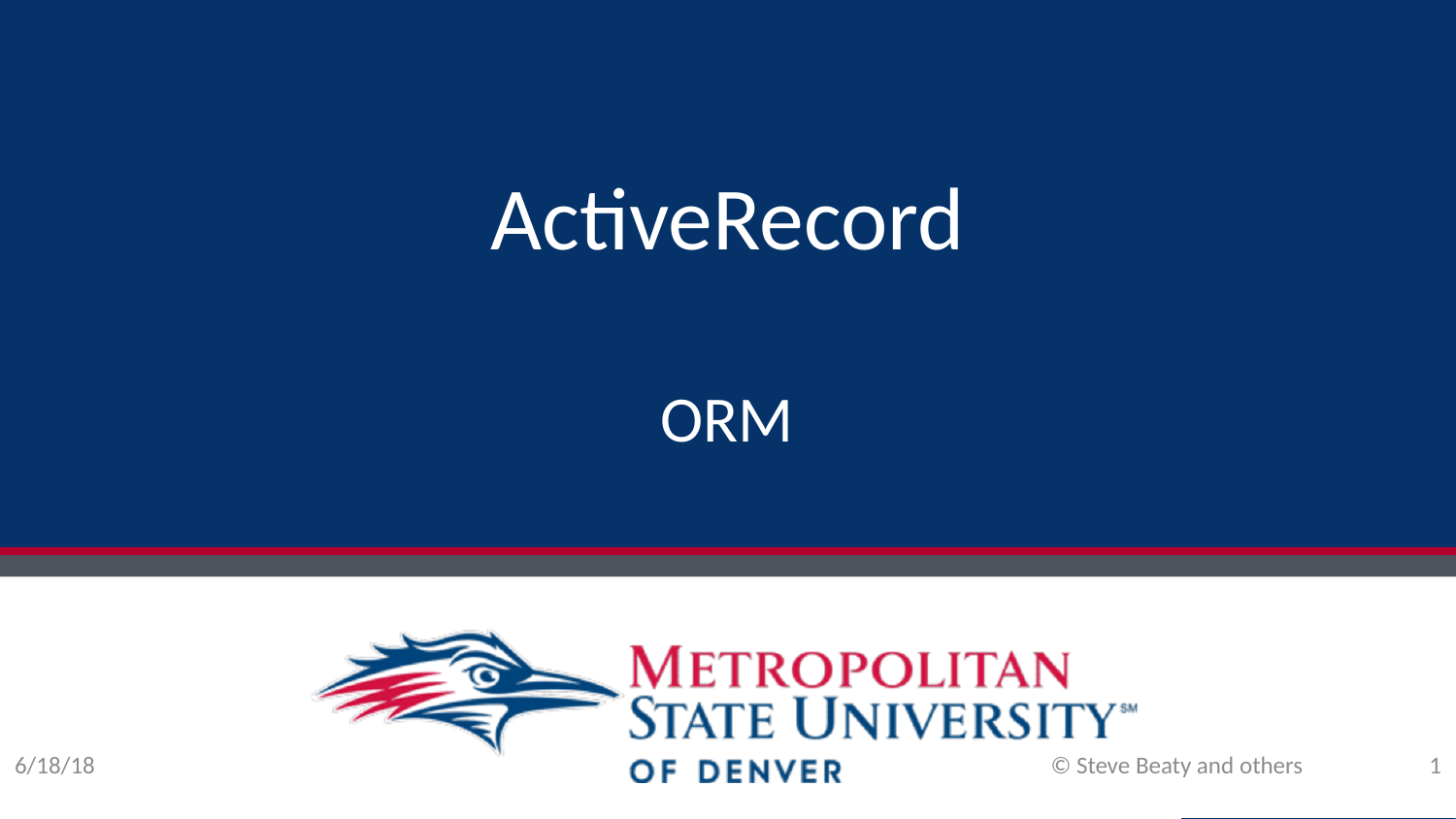

# ActiveRecord
ORM
6/18/18
© Steve Beaty and others
1